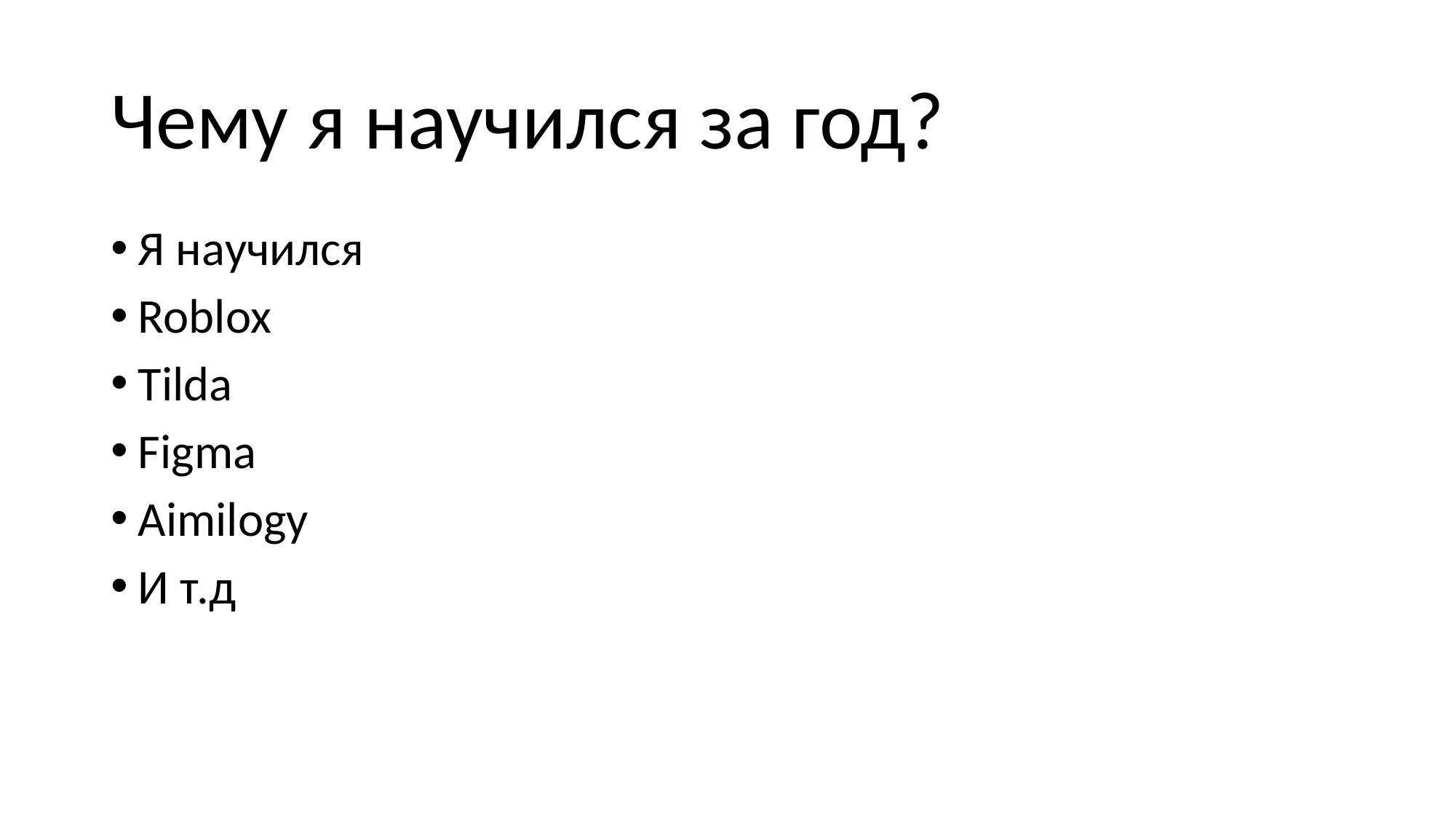

# Чему я научился за год?
Я научился
Roblox
Tilda
Figma
Aimilogy
И т.д